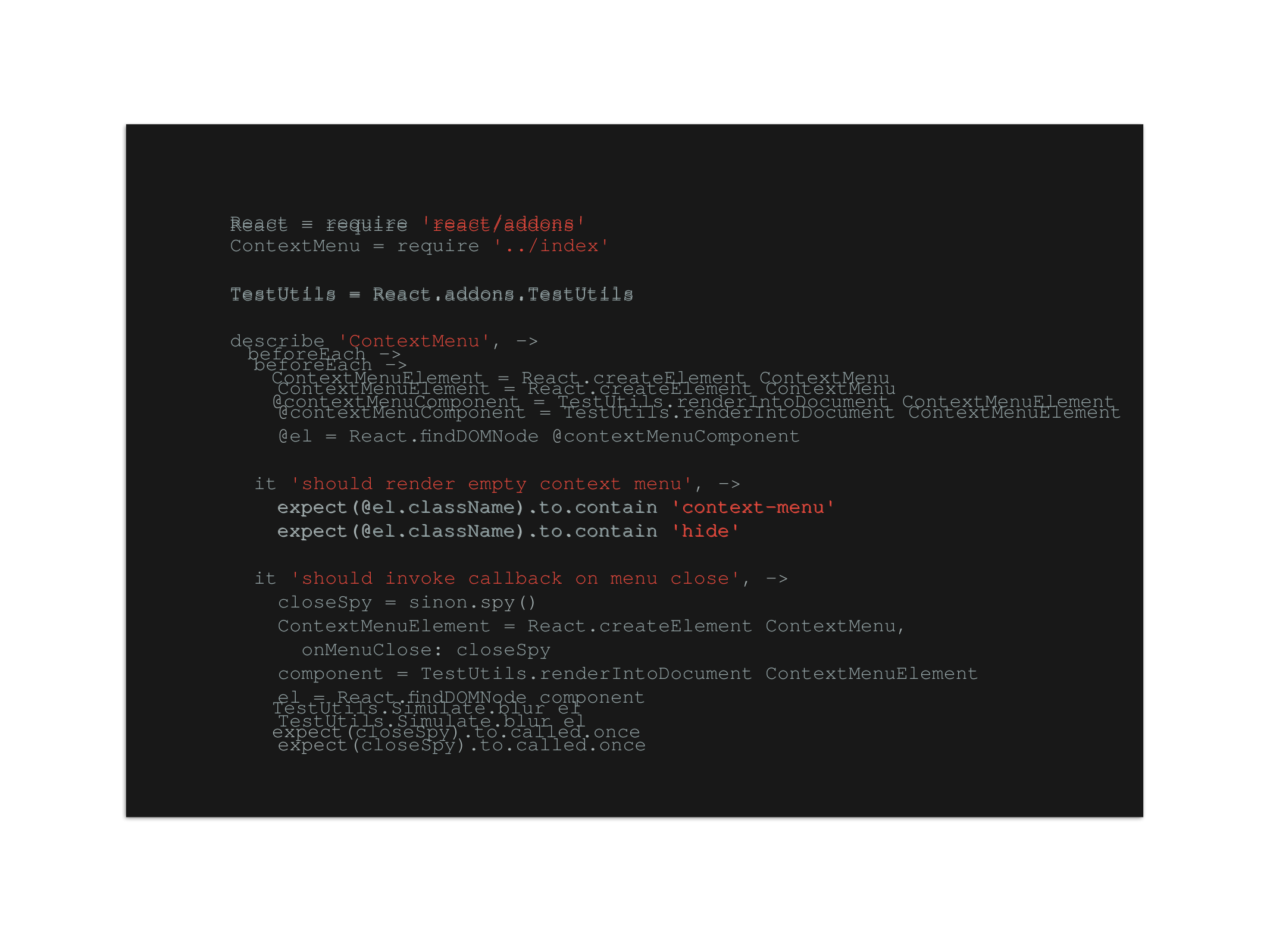

React = require 'react/addons'
ContextMenu = require '../index'

TestUtils = React.addons.TestUtils

describe 'ContextMenu', ->
  beforeEach ->
    ContextMenuElement = React.createElement ContextMenu
    @contextMenuComponent = TestUtils.renderIntoDocument ContextMenuElement
    @el = React.findDOMNode @contextMenuComponent

  it 'should render empty context menu', ->
    expect(@el.className).to.contain 'context-menu'
    expect(@el.className).to.contain 'hide'

  it 'should invoke callback on menu close', ->
    closeSpy = sinon.spy()
    ContextMenuElement = React.createElement ContextMenu,
      onMenuClose: closeSpy
    component = TestUtils.renderIntoDocument ContextMenuElement
    el = React.findDOMNode component
    TestUtils.Simulate.blur el
    expect(closeSpy).to.called.once
React = require 'react/addons'
TestUtils = React.addons.TestUtils
  beforeEach ->
    ContextMenuElement = React.createElement ContextMenu
    @contextMenuComponent = TestUtils.renderIntoDocument ContextMenuElement
expect(@el.className).to.contain 'context-menu'
expect(@el.className).to.contain 'hide'
   TestUtils.Simulate.blur el
   expect(closeSpy).to.called.once